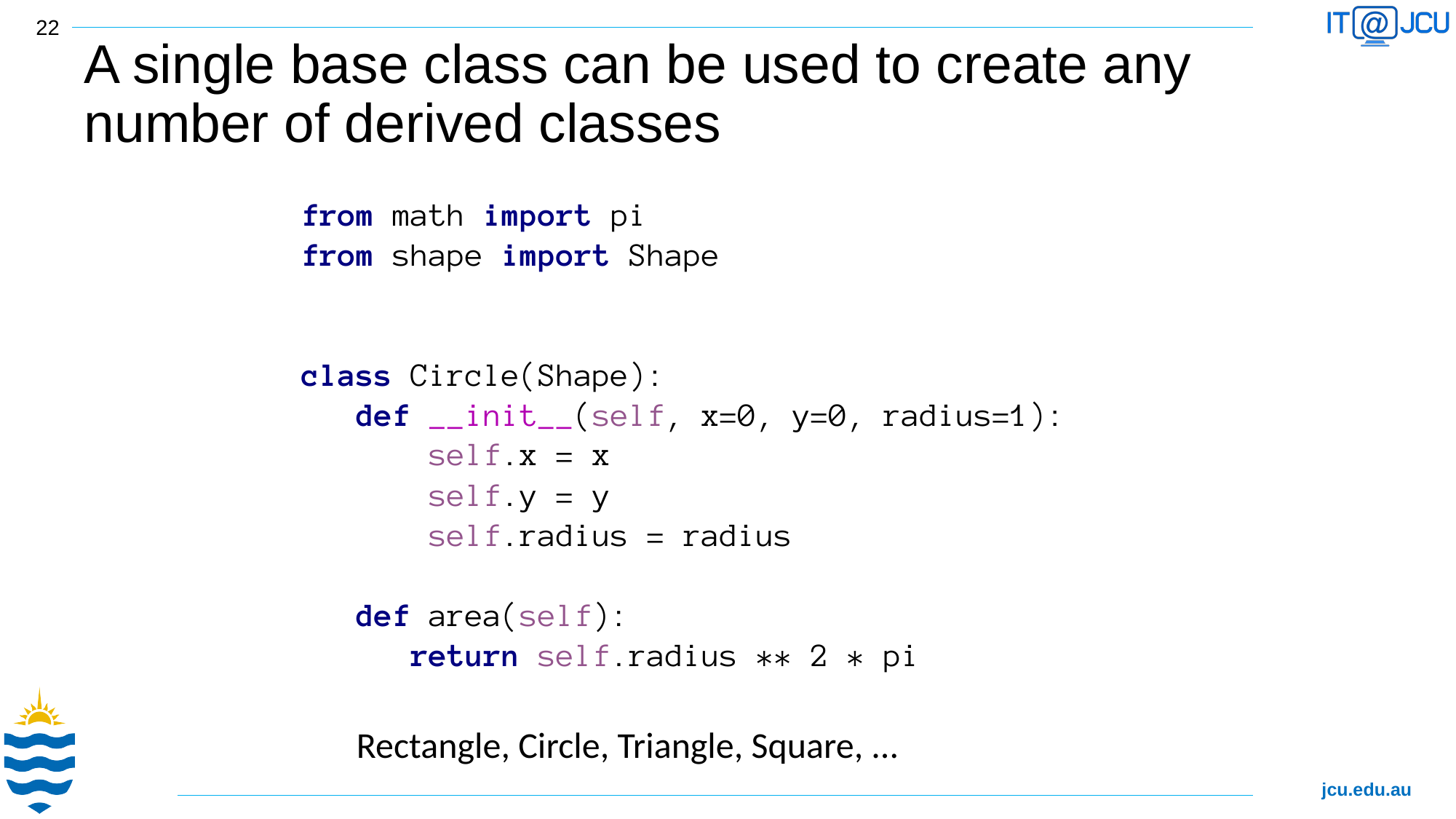

22
# A single base class can be used to create any number of derived classes
from math import pi
from shape import Shape

class Circle(Shape):
   def __init__(self, x=0, y=0, radius=1):
       self.x = x
       self.y = y
       self.radius = radius

   def area(self):
	return self.radius ** 2 * pi
Rectangle, Circle, Triangle, Square, ...